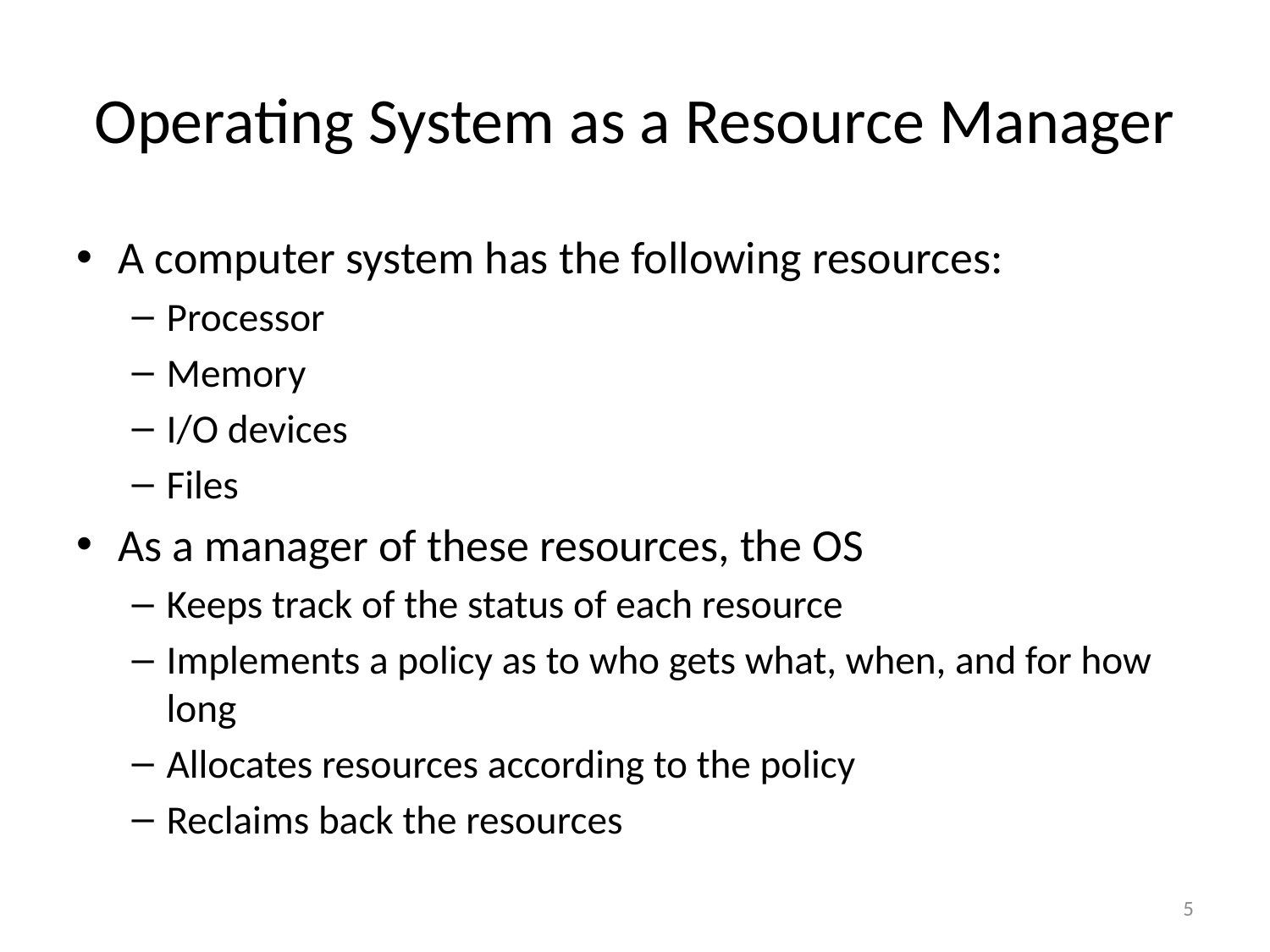

# Operating System as a Resource Manager
A computer system has the following resources:
Processor
Memory
I/O devices
Files
As a manager of these resources, the OS
Keeps track of the status of each resource
Implements a policy as to who gets what, when, and for how long
Allocates resources according to the policy
Reclaims back the resources
5